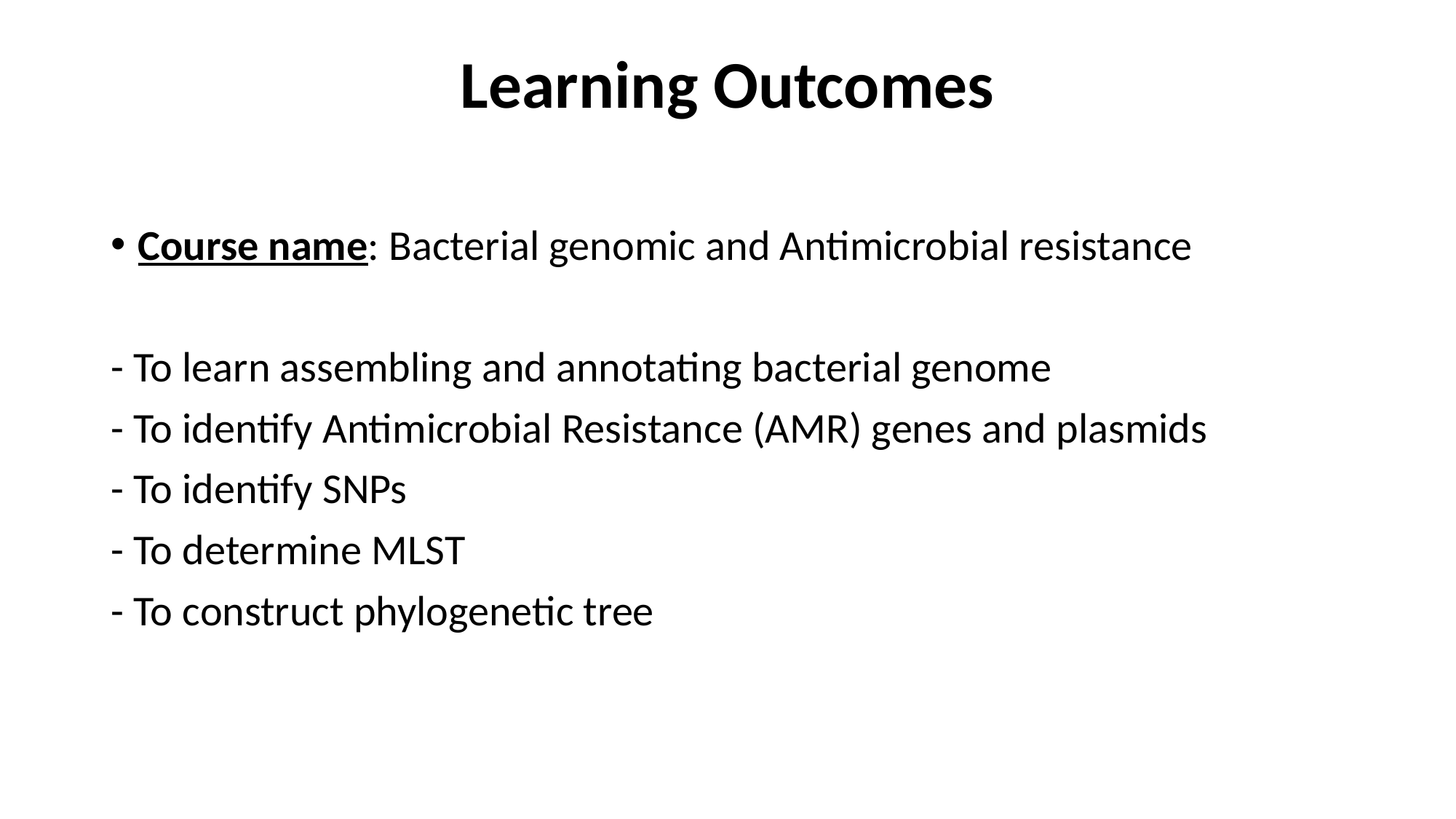

# Learning Outcomes
Course name: Bacterial genomic and Antimicrobial resistance

- To learn assembling and annotating bacterial genome
- To identify Antimicrobial Resistance (AMR) genes and plasmids
- To identify SNPs
- To determine MLST
- To construct phylogenetic tree